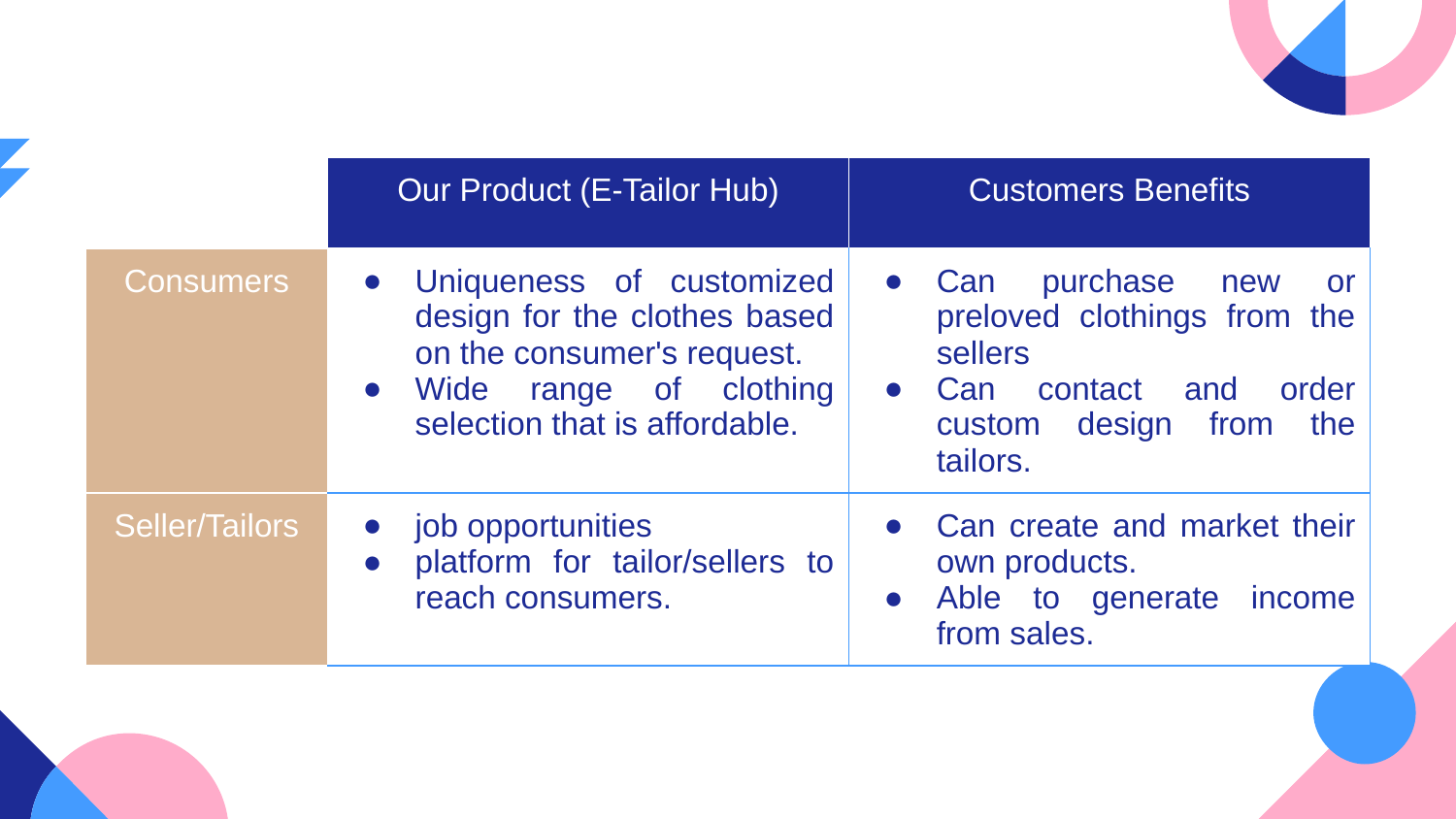

|  | Our Product (E-Tailor Hub) | Customers Benefits |
| --- | --- | --- |
| Consumers | Uniqueness of customized design for the clothes based on the consumer's request. Wide range of clothing selection that is affordable. | Can purchase new or preloved clothings from the sellers Can contact and order custom design from the tailors. |
| Seller/Tailors | job opportunities platform for tailor/sellers to reach consumers. | Can create and market their own products. Able to generate income from sales. |